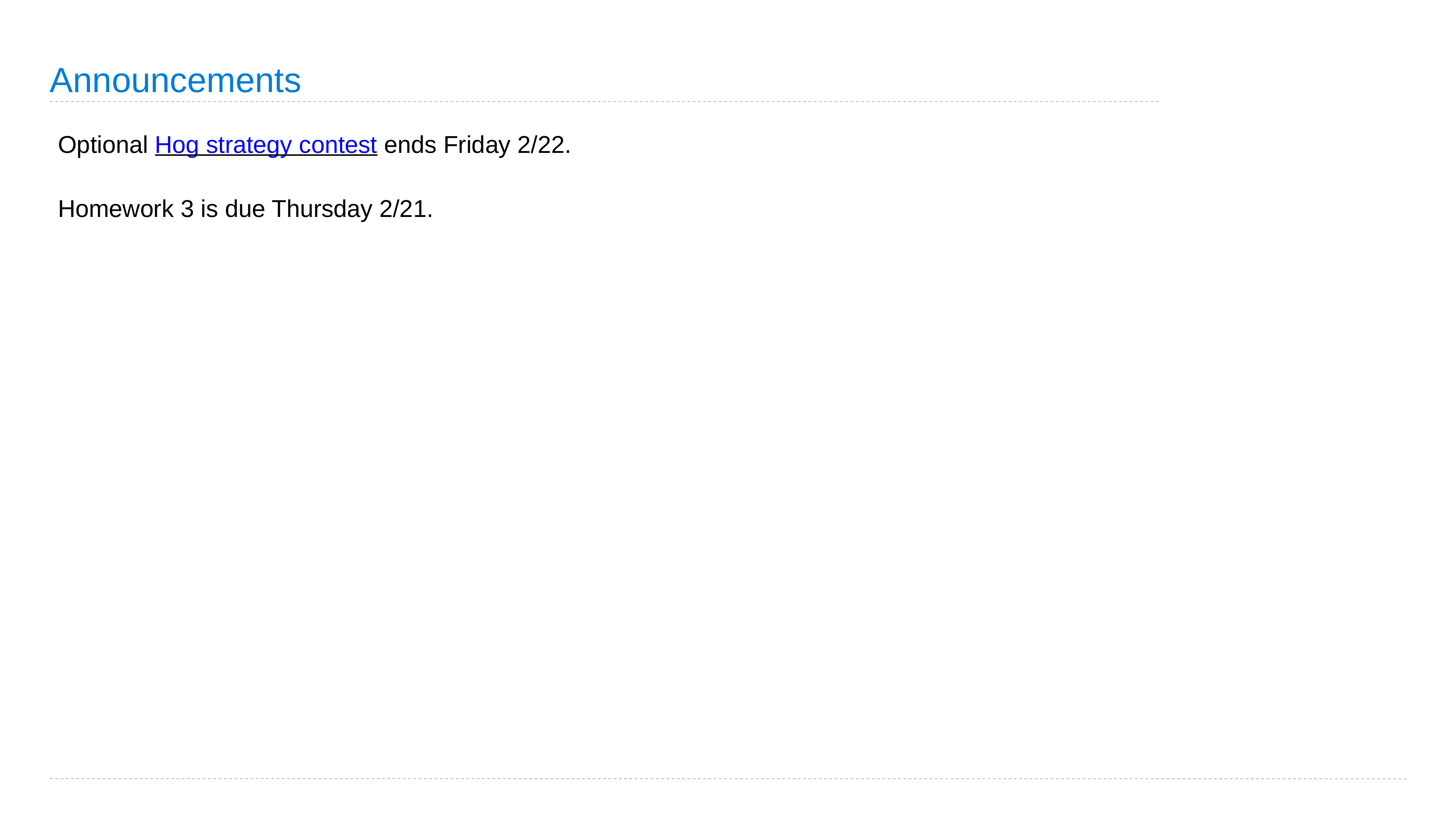

# Announcements
Optional Hog strategy contest ends Friday 2/22.
Homework 3 is due Thursday 2/21.